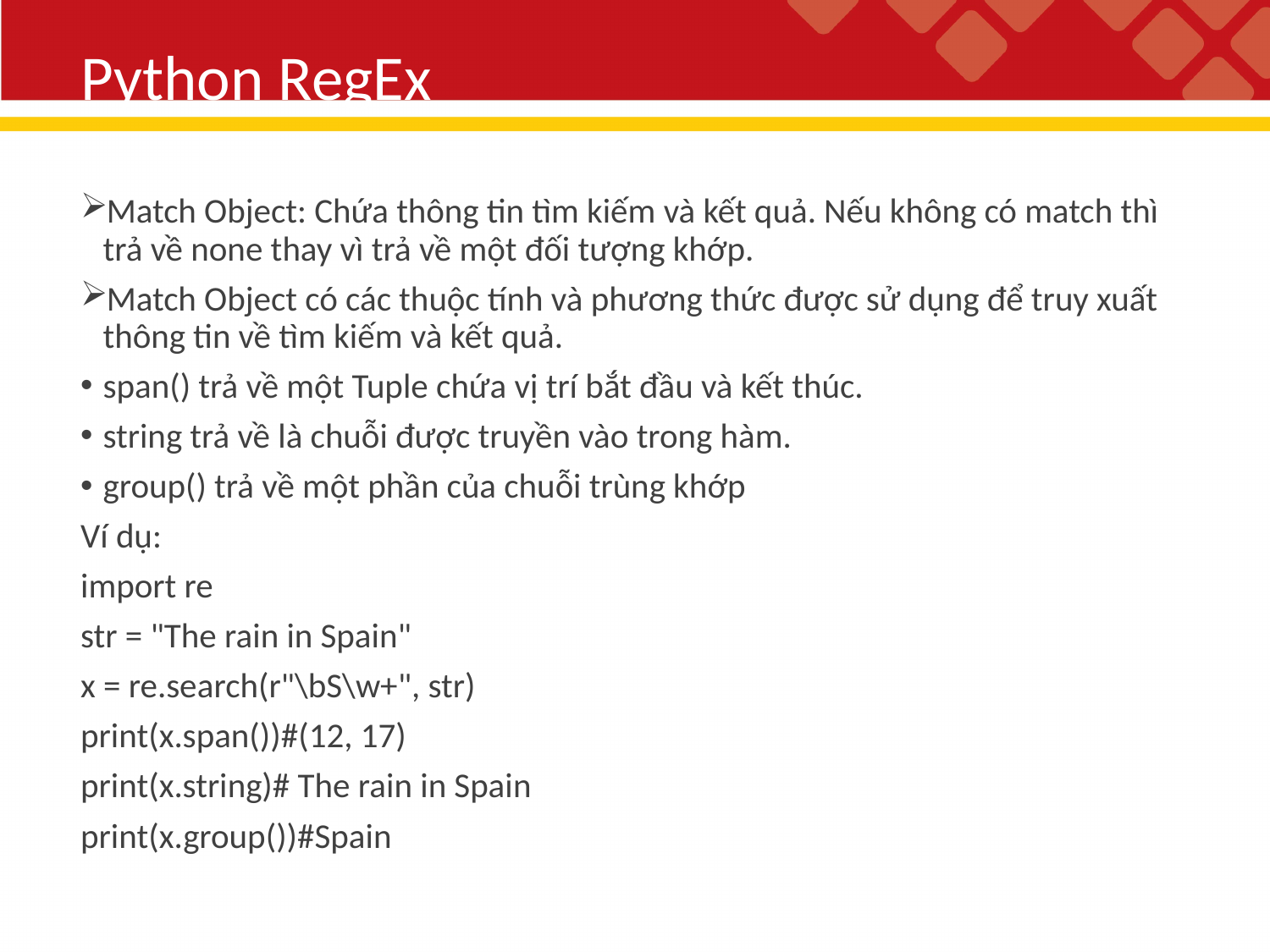

# Python RegEx
Match Object: Chứa thông tin tìm kiếm và kết quả. Nếu không có match thì trả về none thay vì trả về một đối tượng khớp.
Match Object có các thuộc tính và phương thức được sử dụng để truy xuất thông tin về tìm kiếm và kết quả.
span() trả về một Tuple chứa vị trí bắt đầu và kết thúc.
string trả về là chuỗi được truyền vào trong hàm.
group() trả về một phần của chuỗi trùng khớp
Ví dụ:
import re
str = "The rain in Spain"
x = re.search(r"\bS\w+", str)
print(x.span())#(12, 17)
print(x.string)# The rain in Spain
print(x.group())#Spain